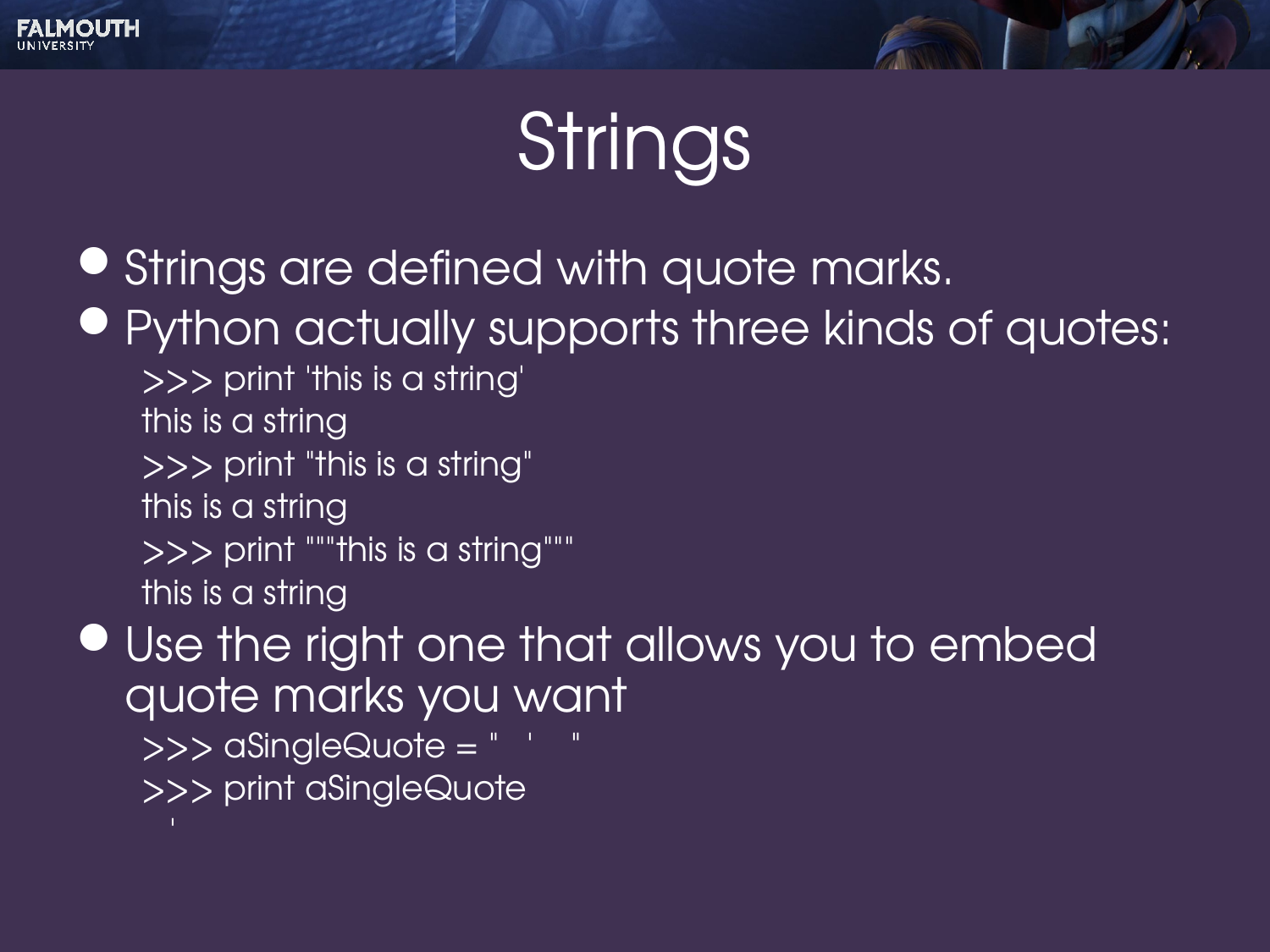

# Strings
Strings are defined with quote marks.
Python actually supports three kinds of quotes:
>>> print 'this is a string'
this is a string
>>> print "this is a string"
this is a string
>>> print """this is a string"""
this is a string
Use the right one that allows you to embed quote marks you want
>>> aSingleQuote = "   '    "
>>> print aSingleQuote
   '